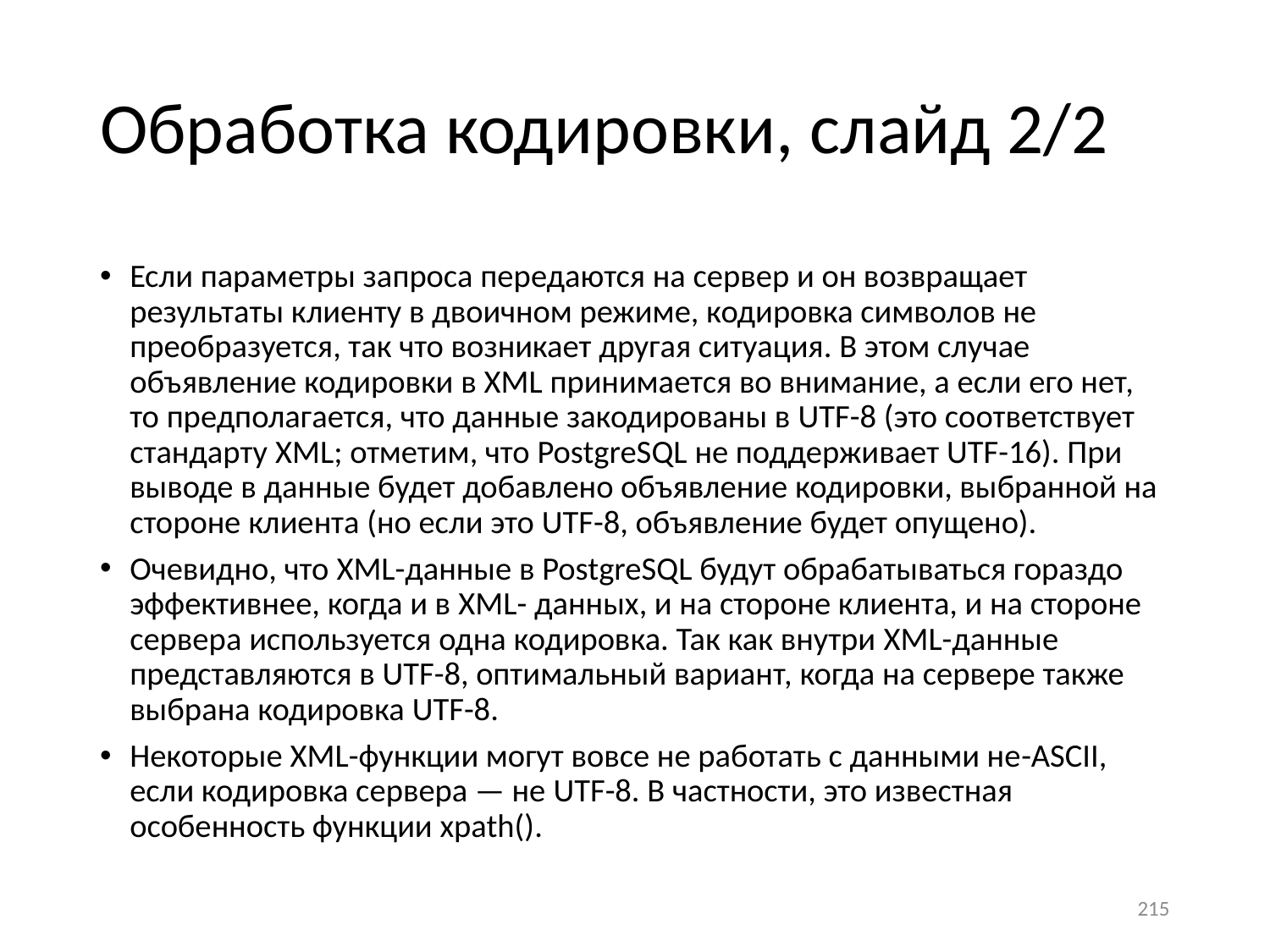

# Обработка кодировки, слайд 2/2
Если параметры запроса передаются на сервер и он возвращает результаты клиенту в двоичном режиме, кодировка символов не преобразуется, так что возникает другая ситуация. В этом случае объявление кодировки в XML принимается во внимание, а если его нет, то предполагается, что данные закодированы в UTF-8 (это соответствует стандарту XML; отметим, что PostgreSQL не поддерживает UTF-16). При выводе в данные будет добавлено объявление кодировки, выбранной на стороне клиента (но если это UTF-8, объявление будет опущено).
Очевидно, что XML-данные в PostgreSQL будут обрабатываться гораздо эффективнее, когда и в XML- данных, и на стороне клиента, и на стороне сервера используется одна кодировка. Так как внутри XML-данные представляются в UTF-8, оптимальный вариант, когда на сервере также выбрана кодировка UTF-8.
Некоторые XML-функции могут вовсе не работать с данными не-ASCII, если кодировка сервера — не UTF-8. В частности, это известная особенность функции xpath().
215